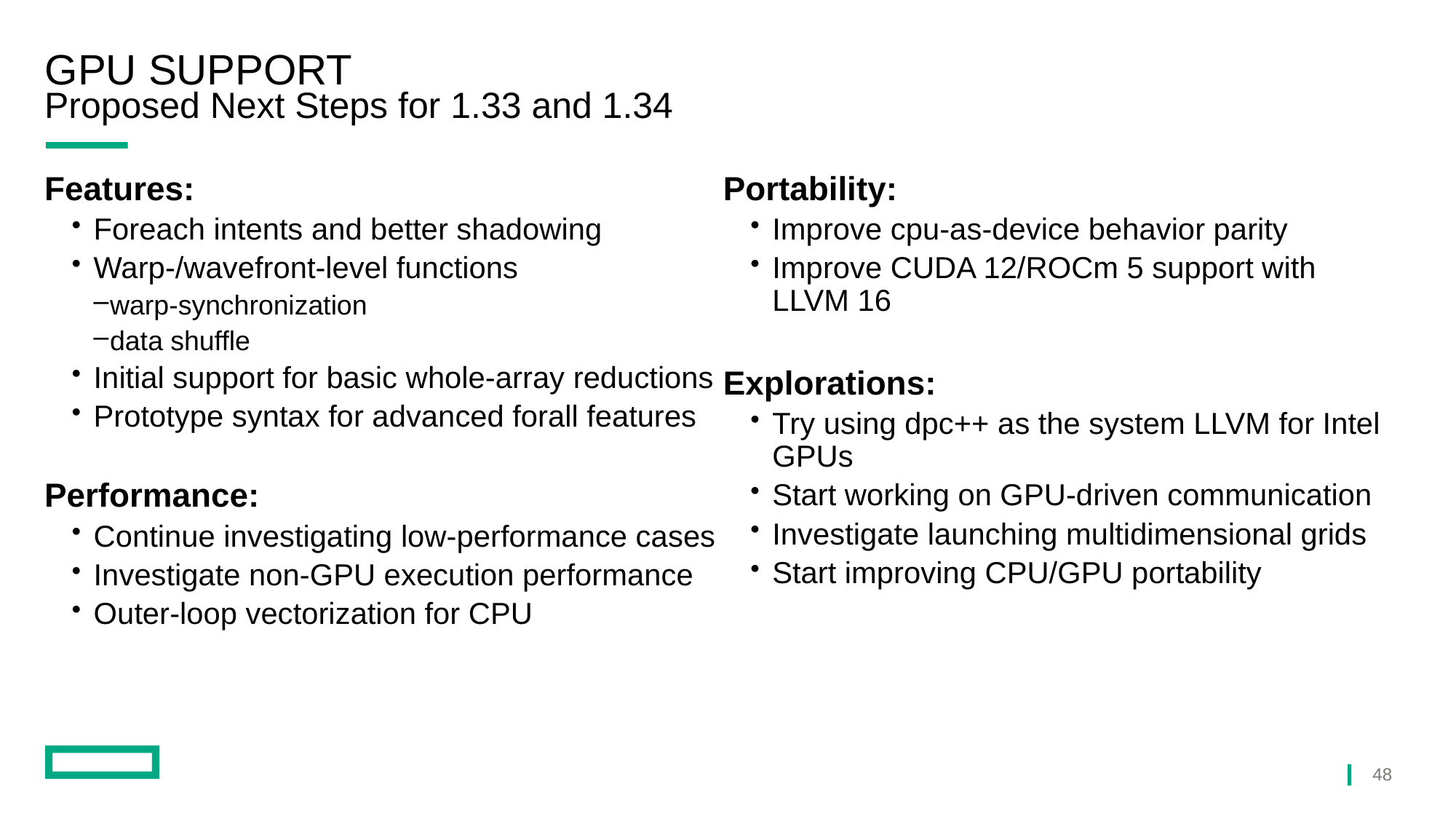

# GPU Support
Proposed Next Steps for 1.33 and 1.34
Features:
Foreach intents and better shadowing
Warp-/wavefront-level functions
warp-synchronization
data shuffle
Initial support for basic whole-array reductions
Prototype syntax for advanced forall features

Performance:
Continue investigating low-performance cases
Investigate non-GPU execution performance
Outer-loop vectorization for CPU

Portability:
Improve cpu-as-device behavior parity
Improve CUDA 12/ROCm 5 support with LLVM 16

Explorations:
Try using dpc++ as the system LLVM for Intel GPUs
Start working on GPU-driven communication
Investigate launching multidimensional grids
Start improving CPU/GPU portability

48